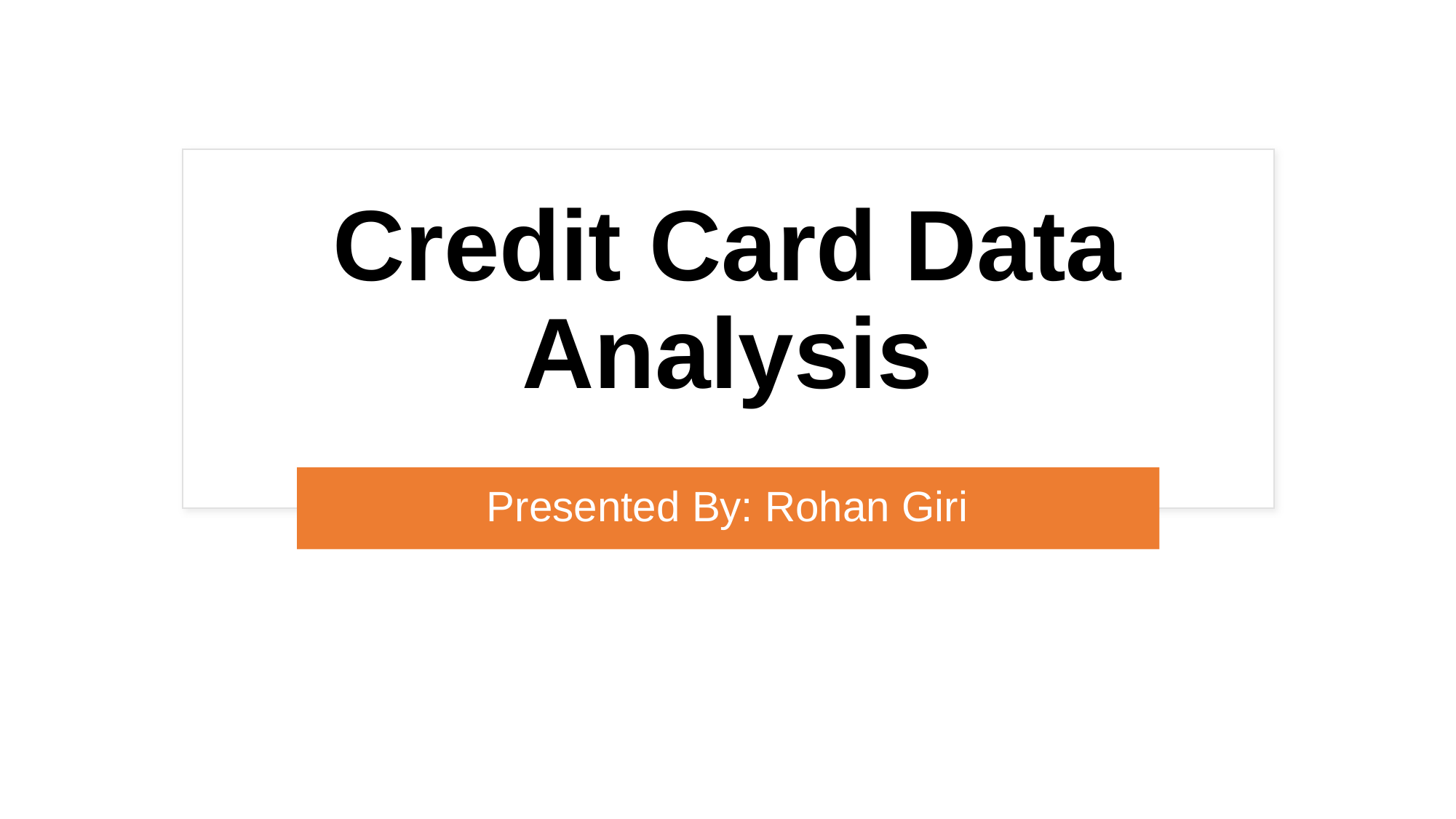

# Credit Card Data Analysis

Presented By: Rohan Giri